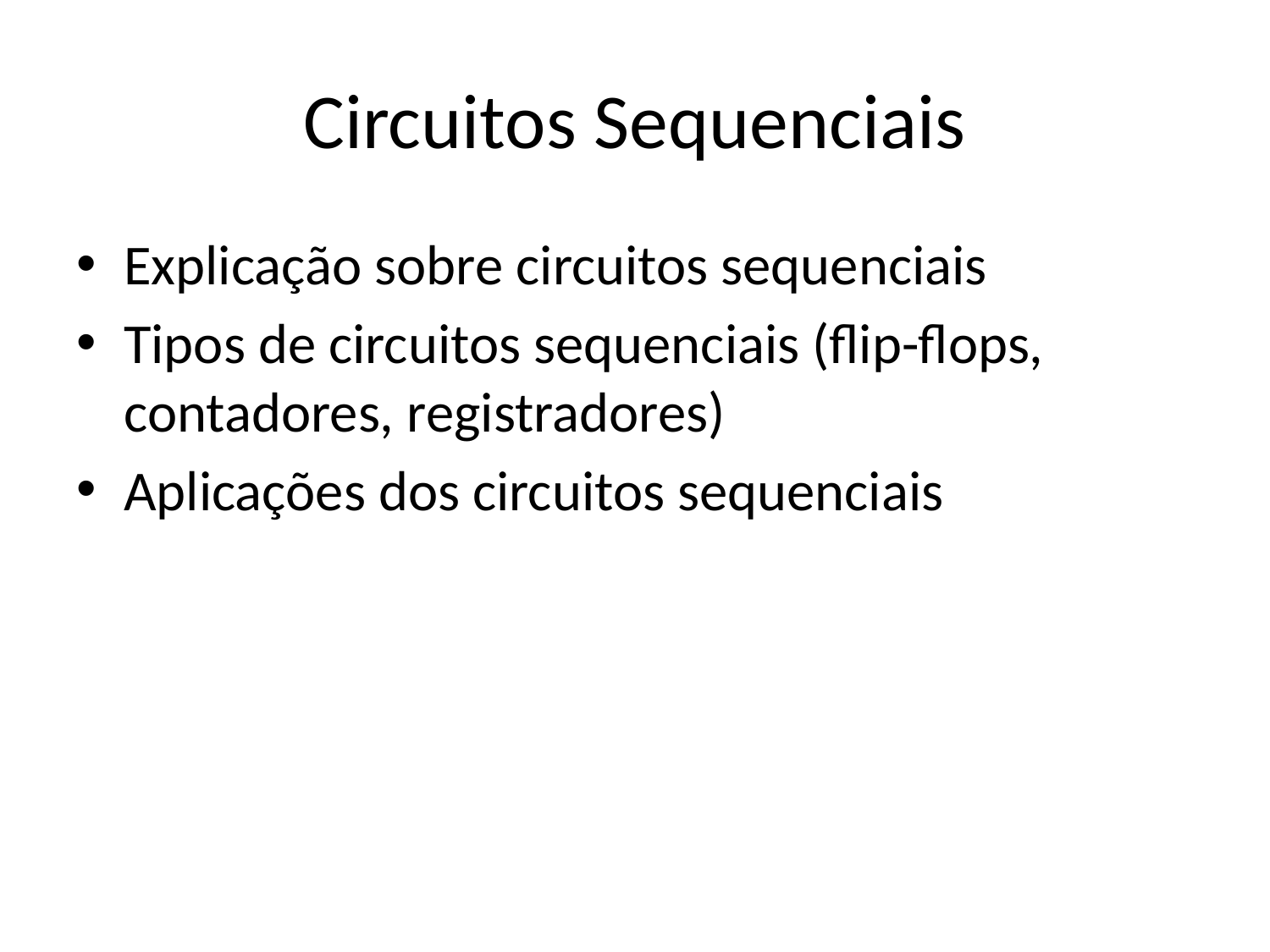

# Circuitos Sequenciais
Explicação sobre circuitos sequenciais
Tipos de circuitos sequenciais (flip-flops, contadores, registradores)
Aplicações dos circuitos sequenciais